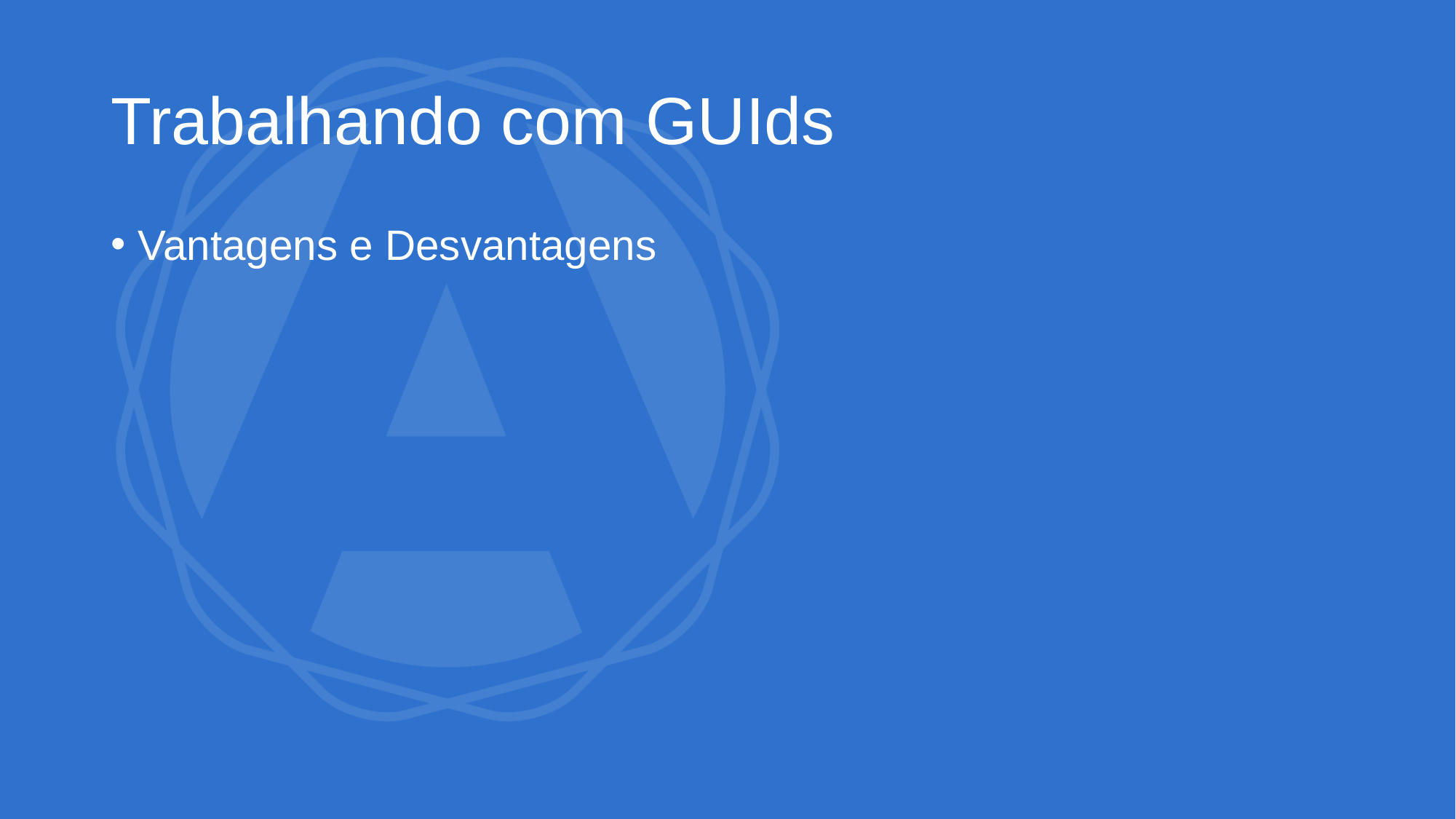

# Trabalhando com GUIds
Vantagens e Desvantagens